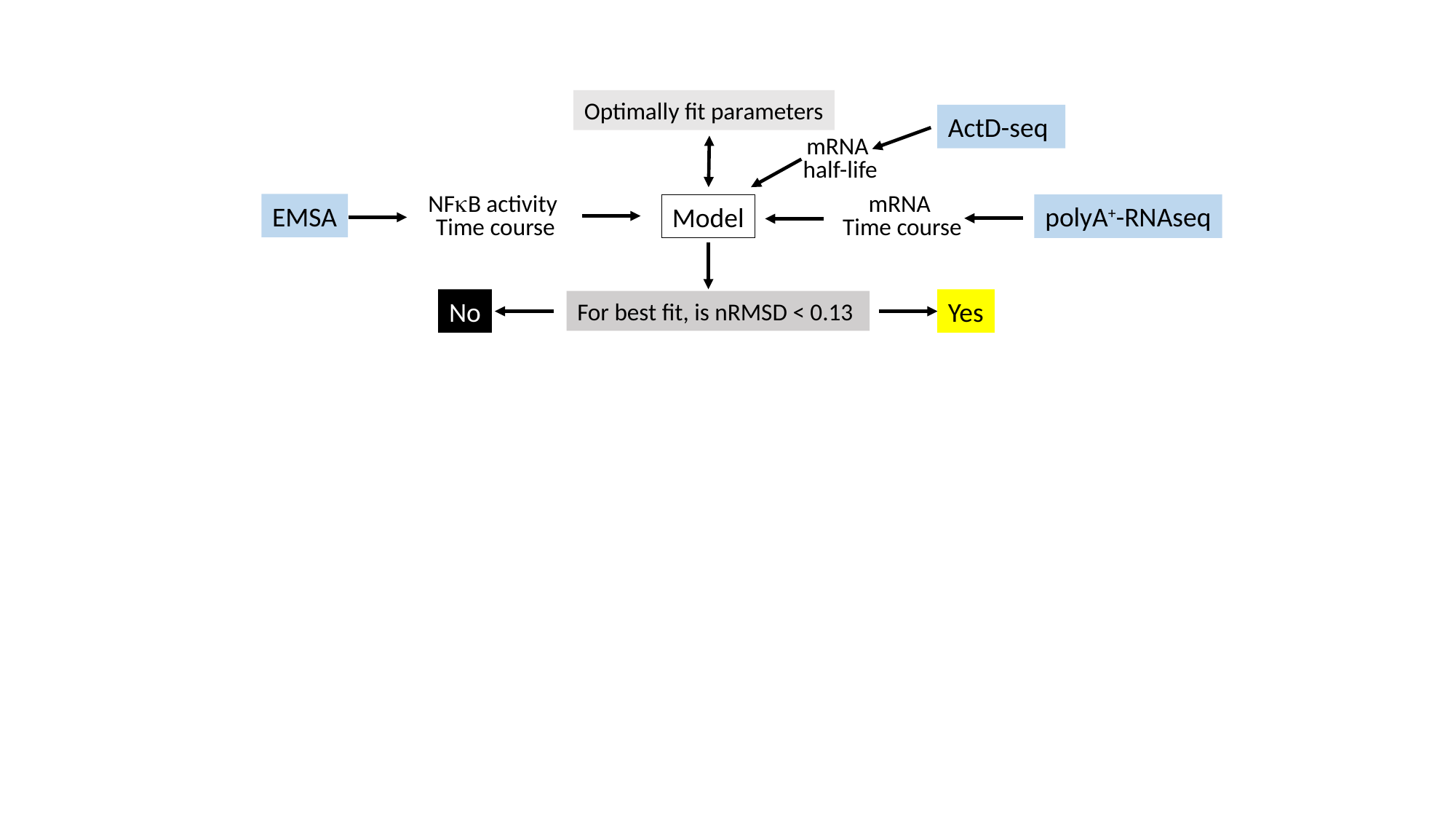

Optimally fit parameters
ActD-seq
mRNA
half-life
mRNA
Time course
NFκB activity
Time course
EMSA
polyA+-RNAseq
Model
No
Yes
For best fit, is nRMSD < 0.13